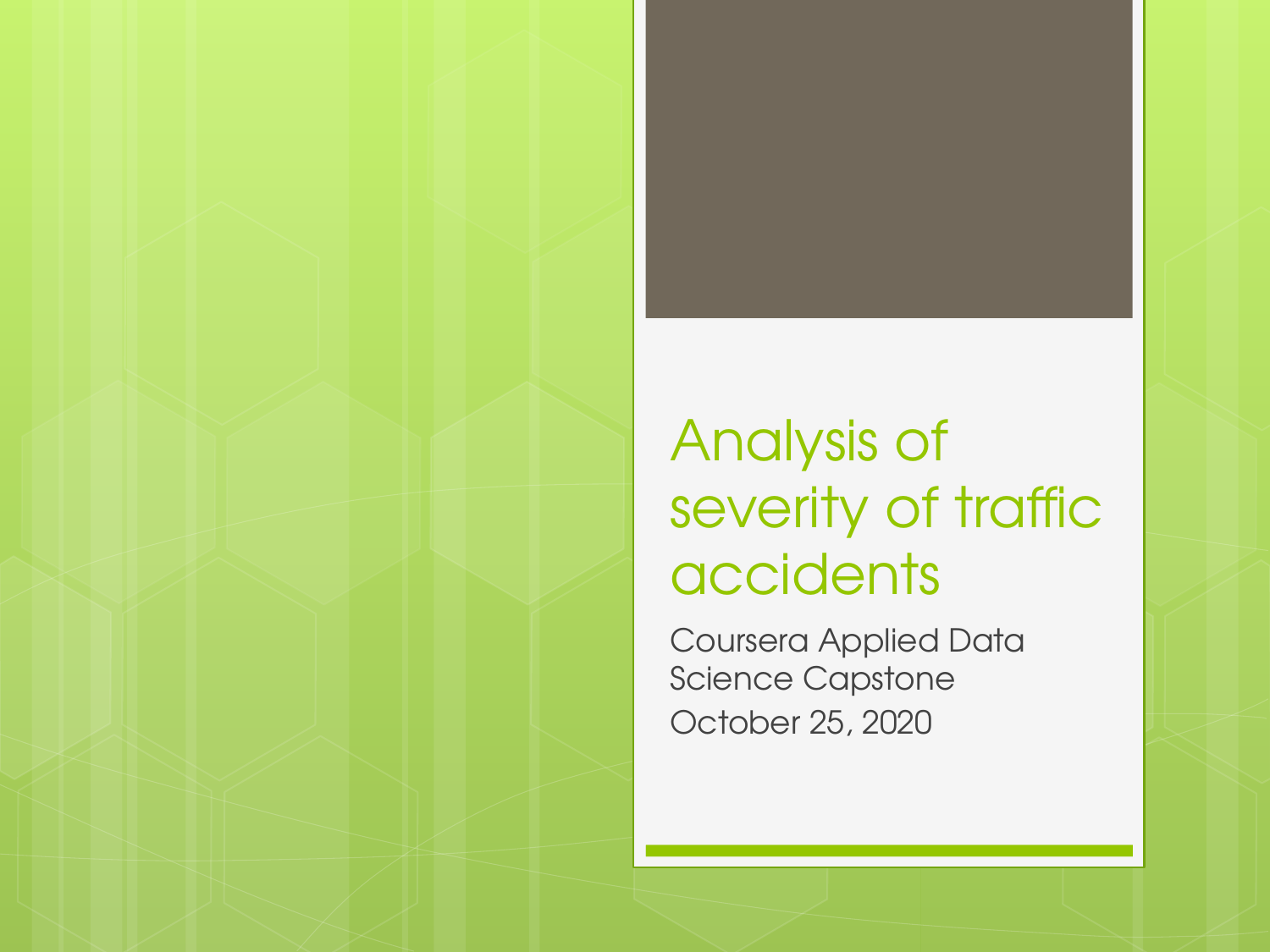

# Analysis of severity of traffic accidents
Coursera Applied Data Science Capstone
October 25, 2020